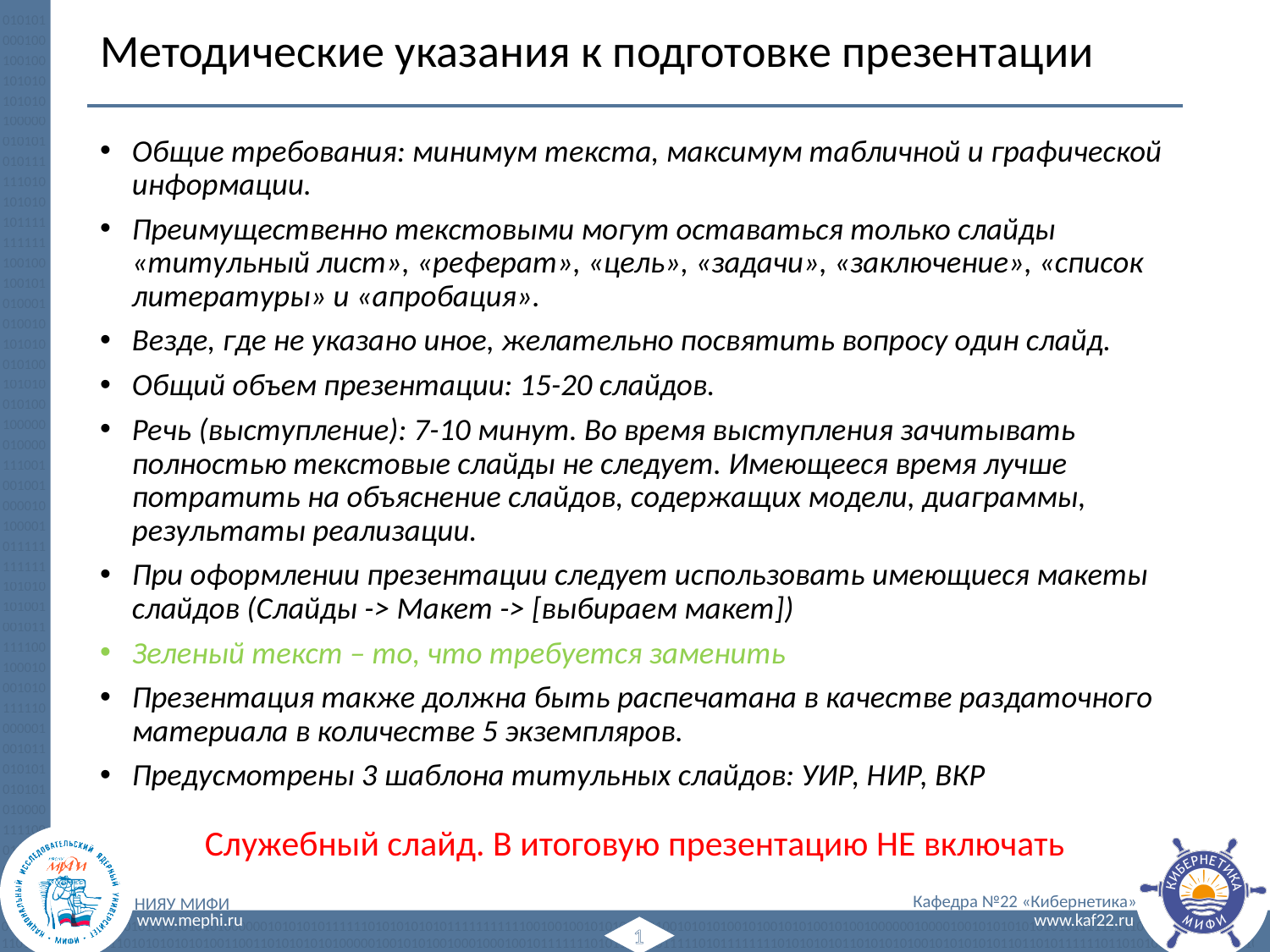

# Методические указания к подготовке презентации
Общие требования: минимум текста, максимум табличной и графической информации.
Преимущественно текстовыми могут оставаться только слайды «титульный лист», «реферат», «цель», «задачи», «заключение», «список литературы» и «апробация».
Везде, где не указано иное, желательно посвятить вопросу один слайд.
Общий объем презентации: 15-20 слайдов.
Речь (выступление): 7-10 минут. Во время выступления зачитывать полностью текстовые слайды не следует. Имеющееся время лучше потратить на объяснение слайдов, содержащих модели, диаграммы, результаты реализации.
При оформлении презентации следует использовать имеющиеся макеты слайдов (Слайды -> Макет -> [выбираем макет])
Зеленый текст – то, что требуется заменить
Презентация также должна быть распечатана в качестве раздаточного материала в количестве 5 экземпляров.
Предусмотрены 3 шаблона титульных слайдов: УИР, НИР, ВКР
Служебный слайд. В итоговую презентацию НЕ включать
1